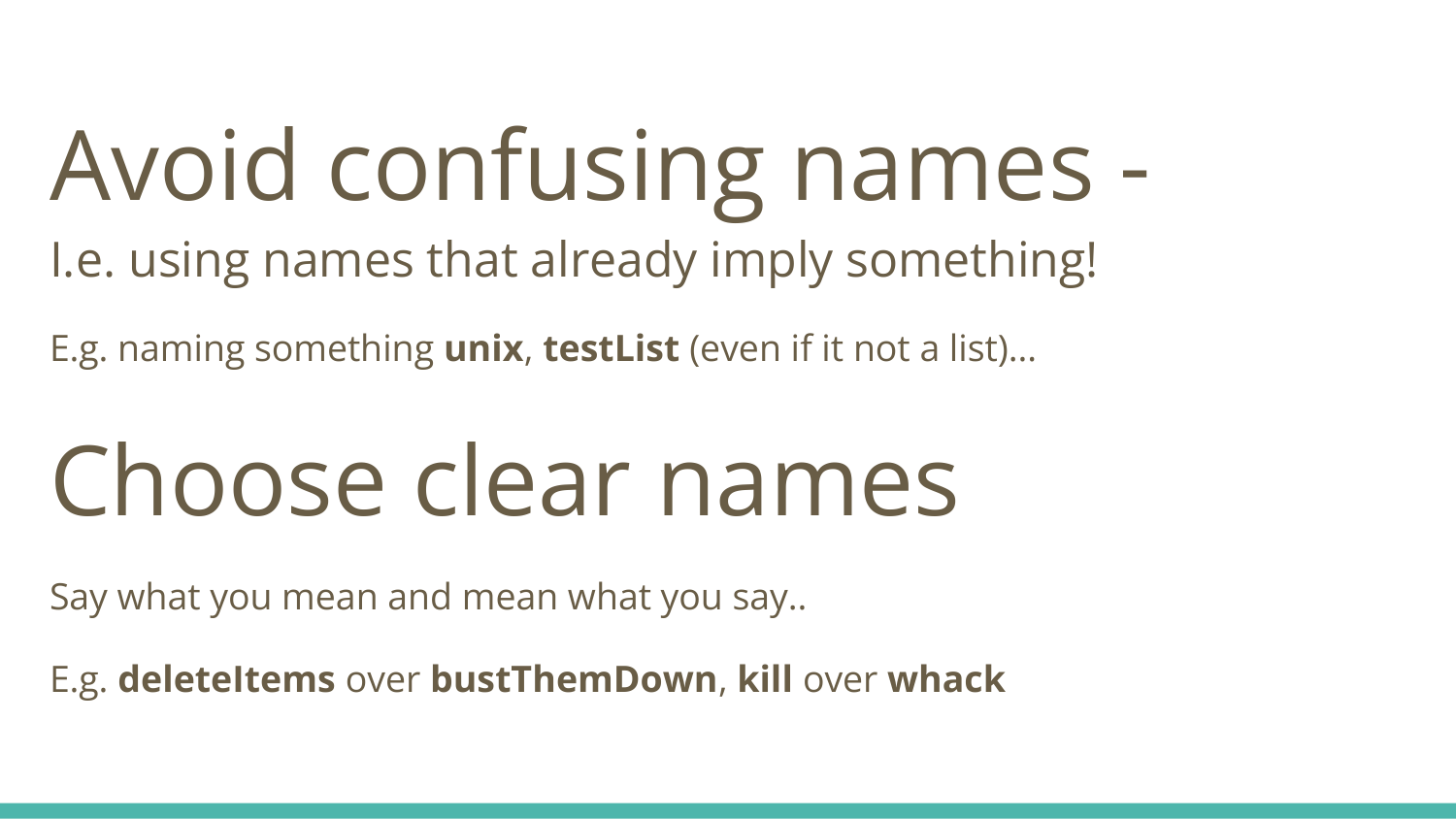

# Avoid confusing names - I.e. using names that already imply something!
E.g. naming something unix, testList (even if it not a list)...
Choose clear names
Say what you mean and mean what you say..
E.g. deleteItems over bustThemDown, kill over whack